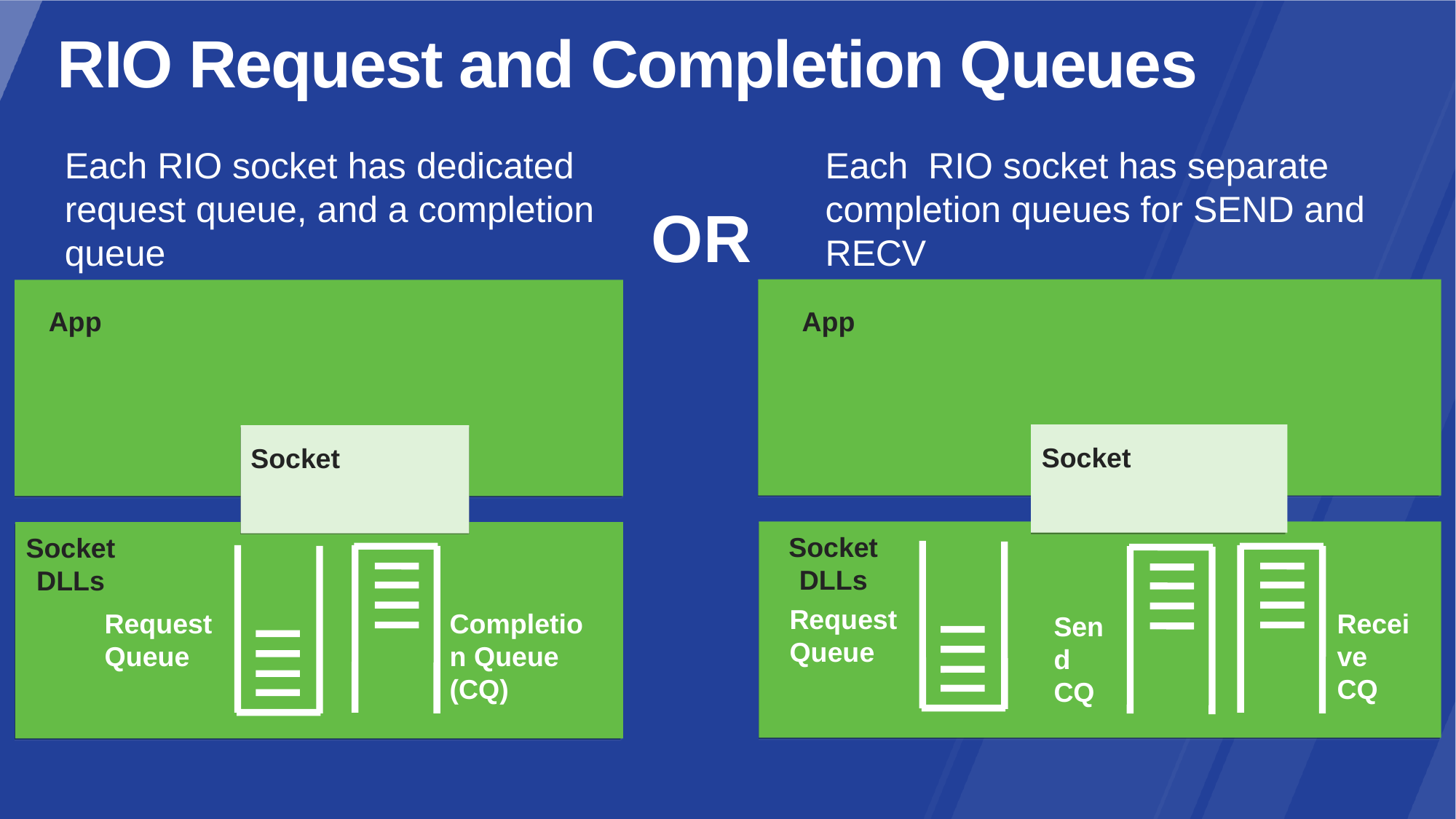

RIO Request and Completion Queues
Each RIO socket has dedicated request queue, and a completion queue
Each  RIO socket has separate completion queues for SEND and RECV

Request Queue
Receive
CQ
Send
CQ

OR

App
App

Socket
Socket

Socket
DLLs
Socket
DLLs

Request Queue
Completion Queue (CQ)